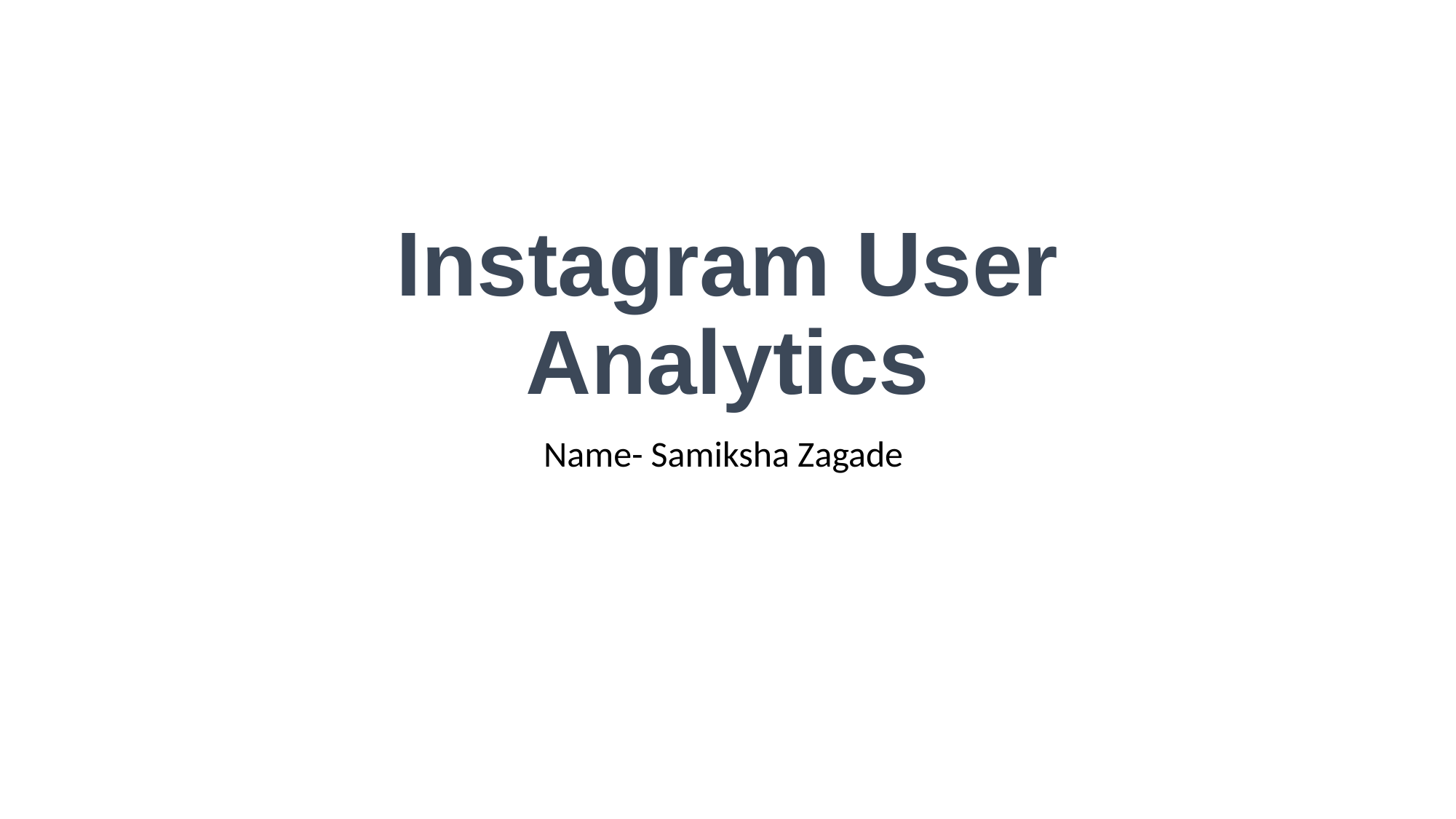

# Instagram User Analytics
Name- Samiksha Zagade